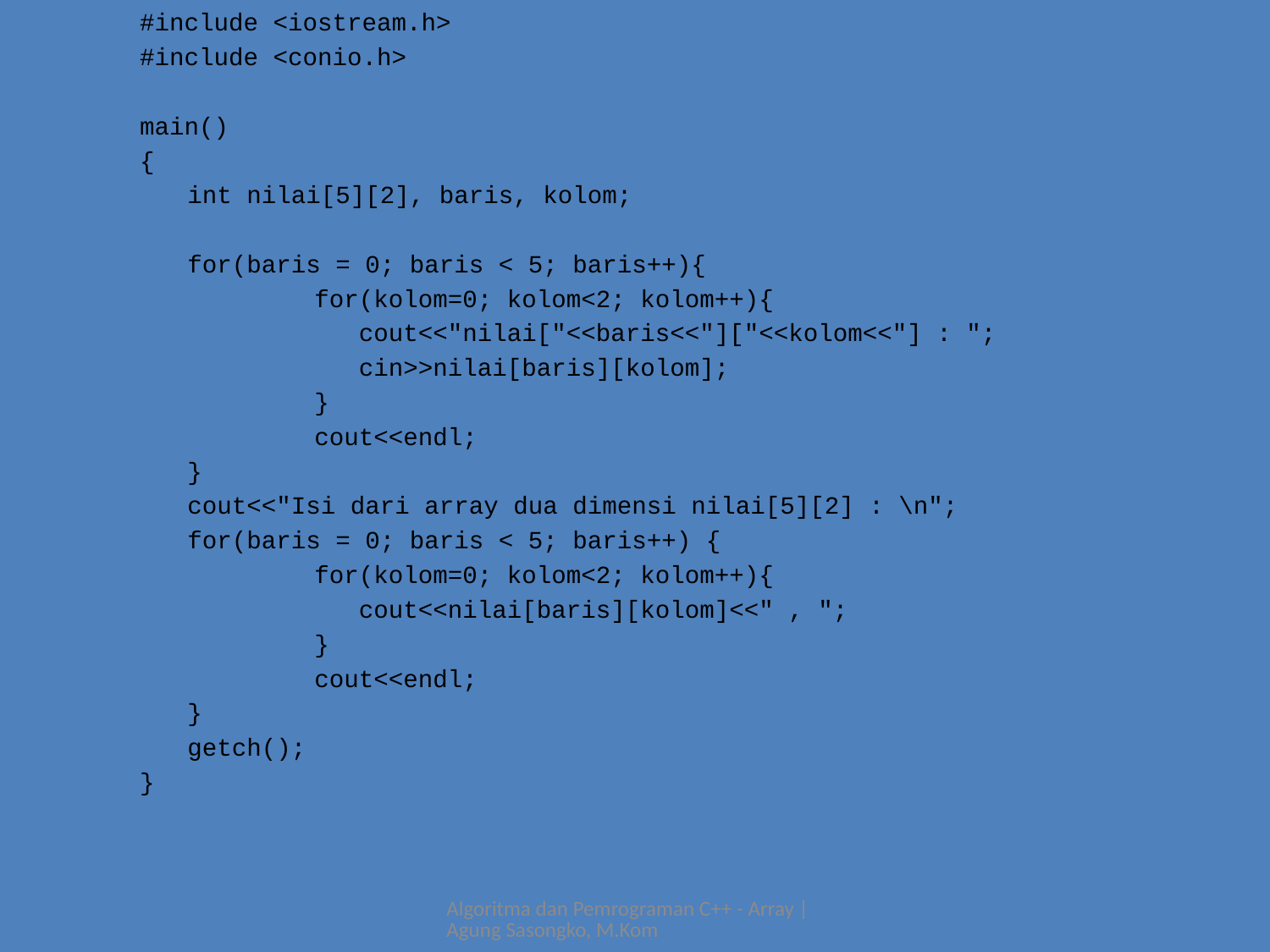

#include <iostream.h>
#include <conio.h>

main()
{
	int nilai[5][2], baris, kolom;

	for(baris = 0; baris < 5; baris++){
		for(kolom=0; kolom<2; kolom++){
		   cout<<"nilai["<<baris<<"]["<<kolom<<"] : ";
		   cin>>nilai[baris][kolom];
		}
		cout<<endl;
	}
	cout<<"Isi dari array dua dimensi nilai[5][2] : \n";
	for(baris = 0; baris < 5; baris++) {
		for(kolom=0; kolom<2; kolom++){
		   cout<<nilai[baris][kolom]<<" , ";
		}
		cout<<endl;
	}
	getch();
}

Algoritma dan Pemrograman C++ - Array | Agung Sasongko, M.Kom